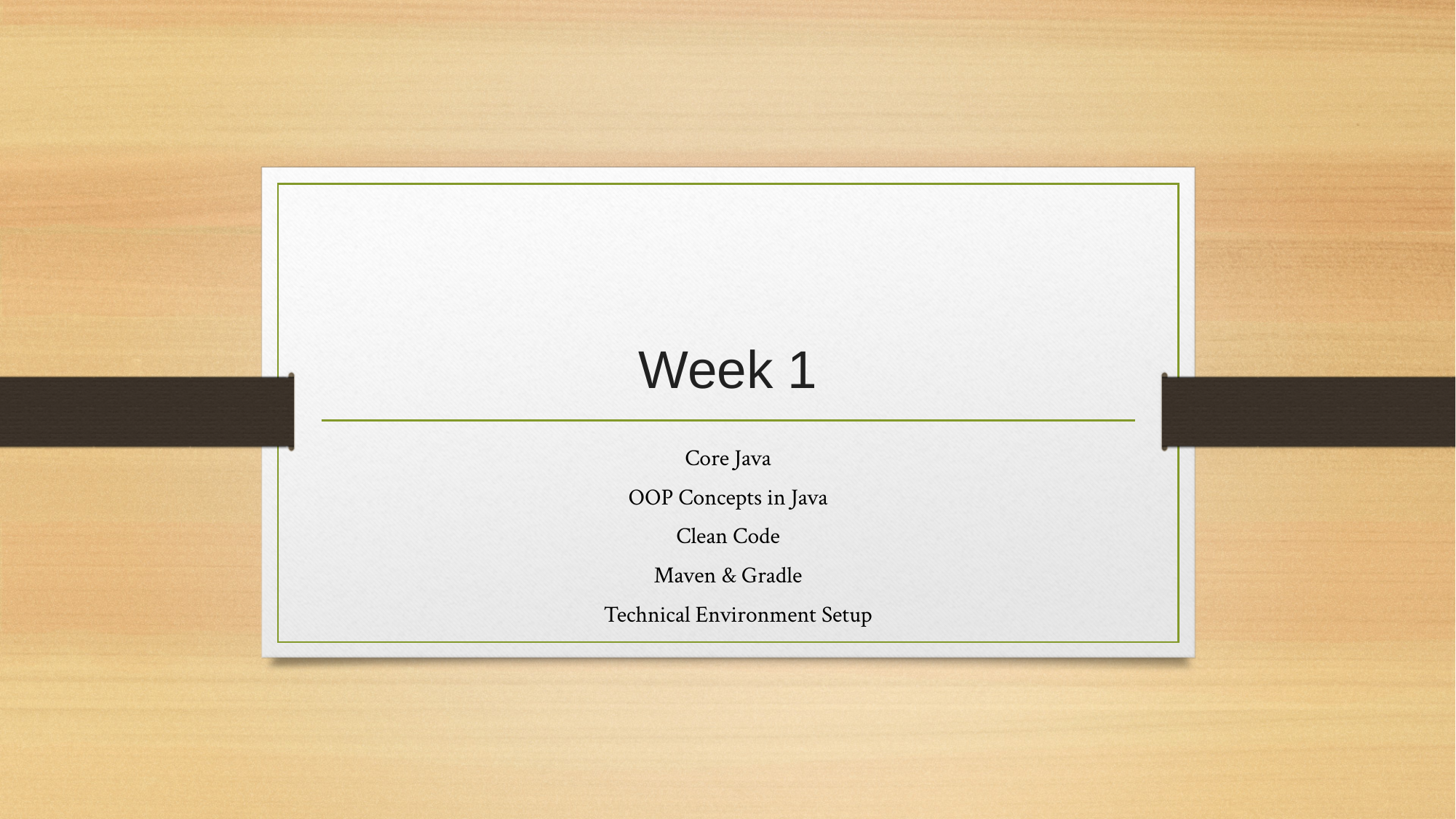

# Week 1
Core Java
OOP Concepts in Java
Clean Code
Maven & Gradle
    Technical Environment Setup